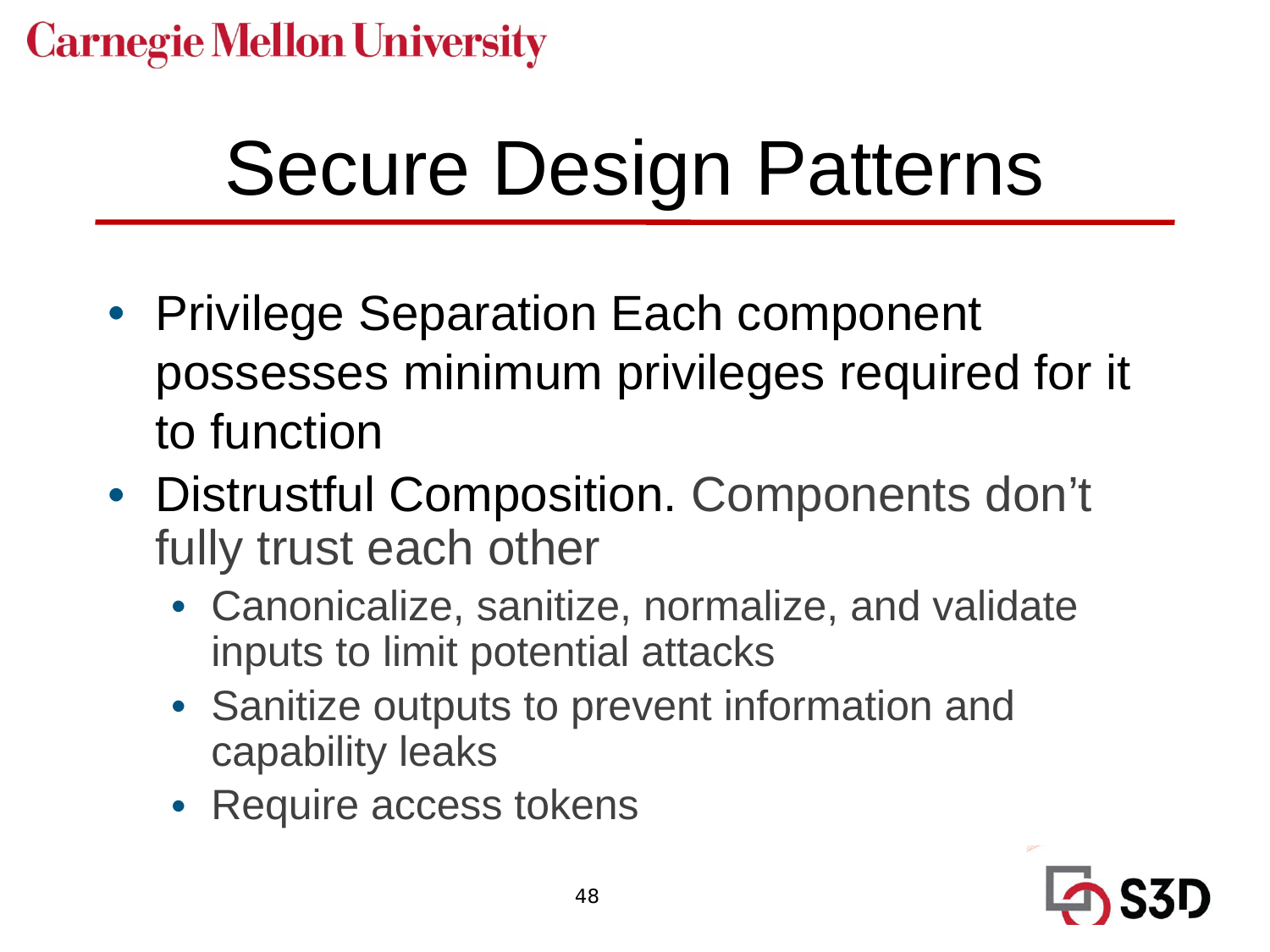

# Secure Design Patterns
Privilege Separation Each component possesses minimum privileges required for it to function
Distrustful Composition. Components don’t fully trust each other
Canonicalize, sanitize, normalize, and validate inputs to limit potential attacks
Sanitize outputs to prevent information and capability leaks
Require access tokens